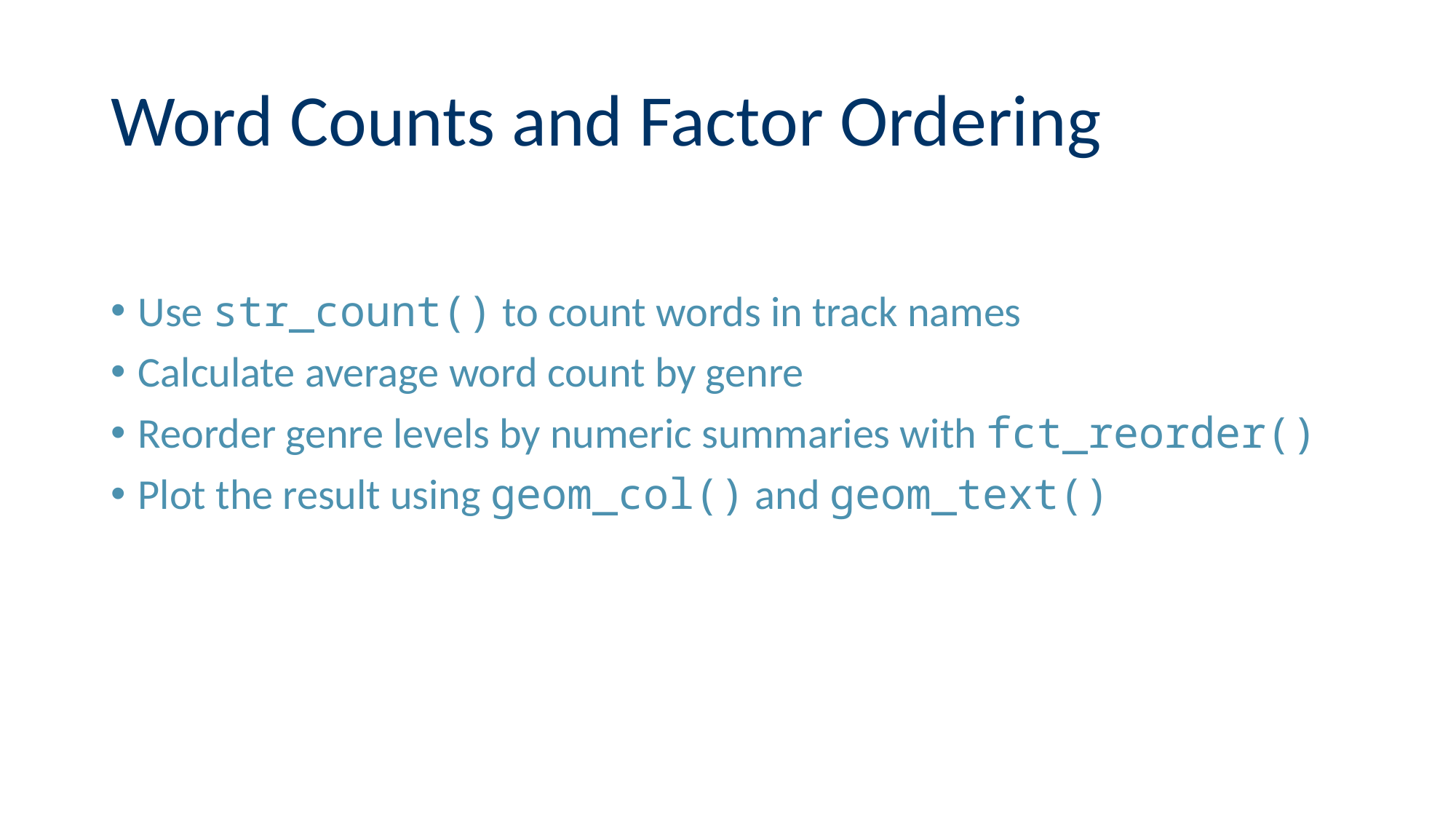

# Word Counts and Factor Ordering

Use str_count() to count words in track names
Calculate average word count by genre
Reorder genre levels by numeric summaries with fct_reorder()
Plot the result using geom_col() and geom_text()